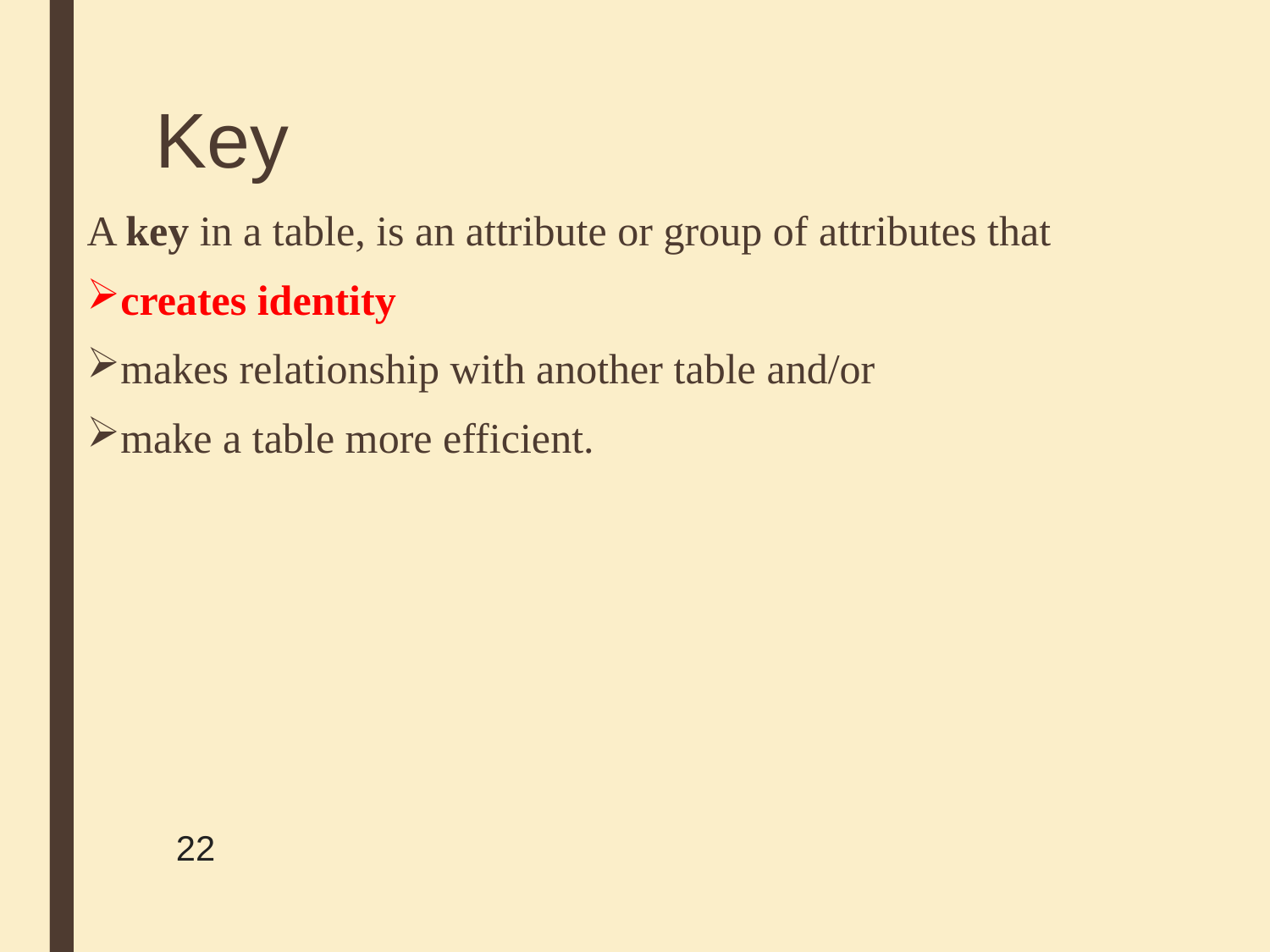

# Key
A key in a table, is an attribute or group of attributes that
creates identity
makes relationship with another table and/or
make a table more efficient.

22